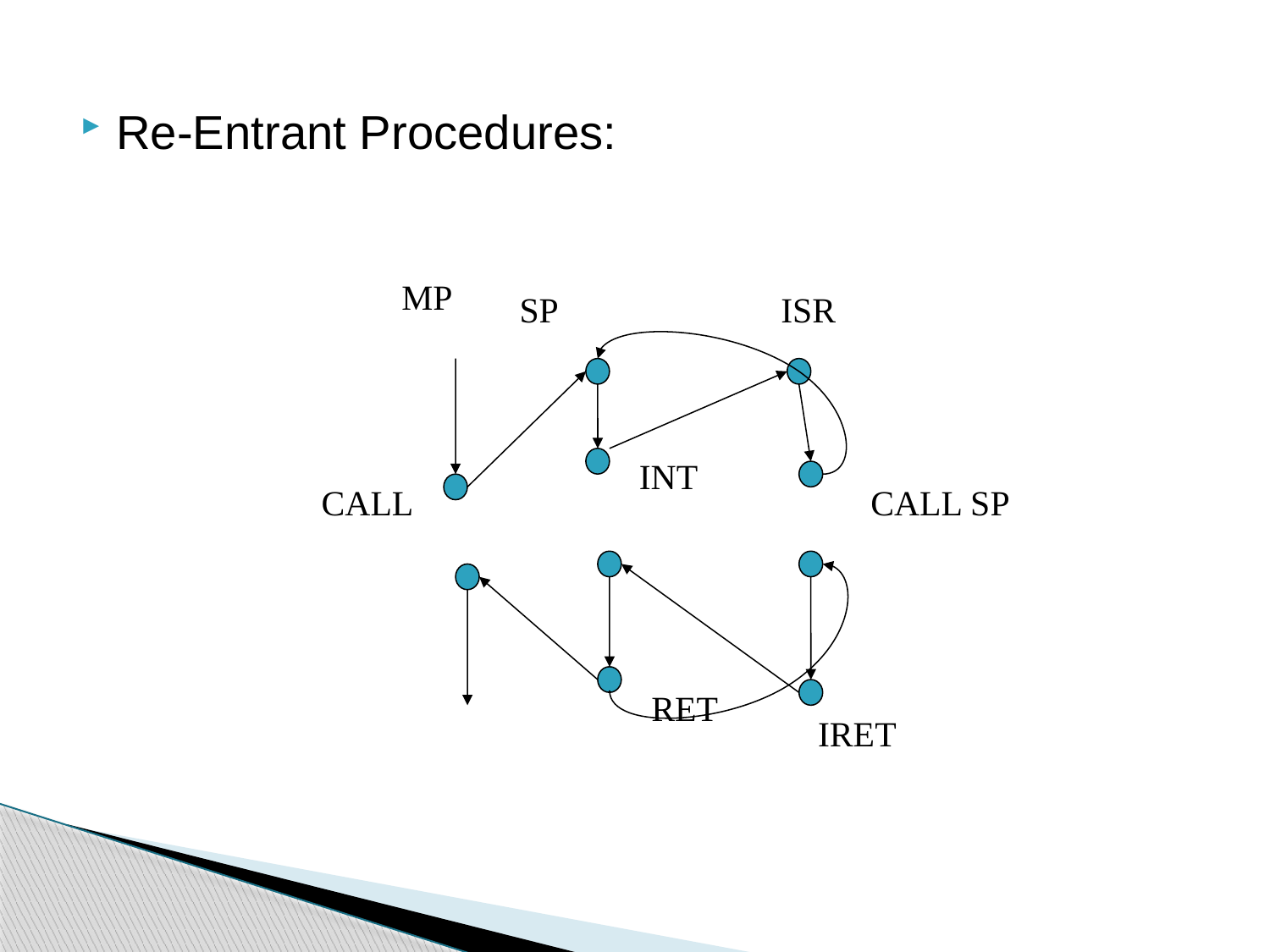

Re-Entrant Procedures:
MP
SP
ISR

INT

CALL

CALL SP

RET

IRET